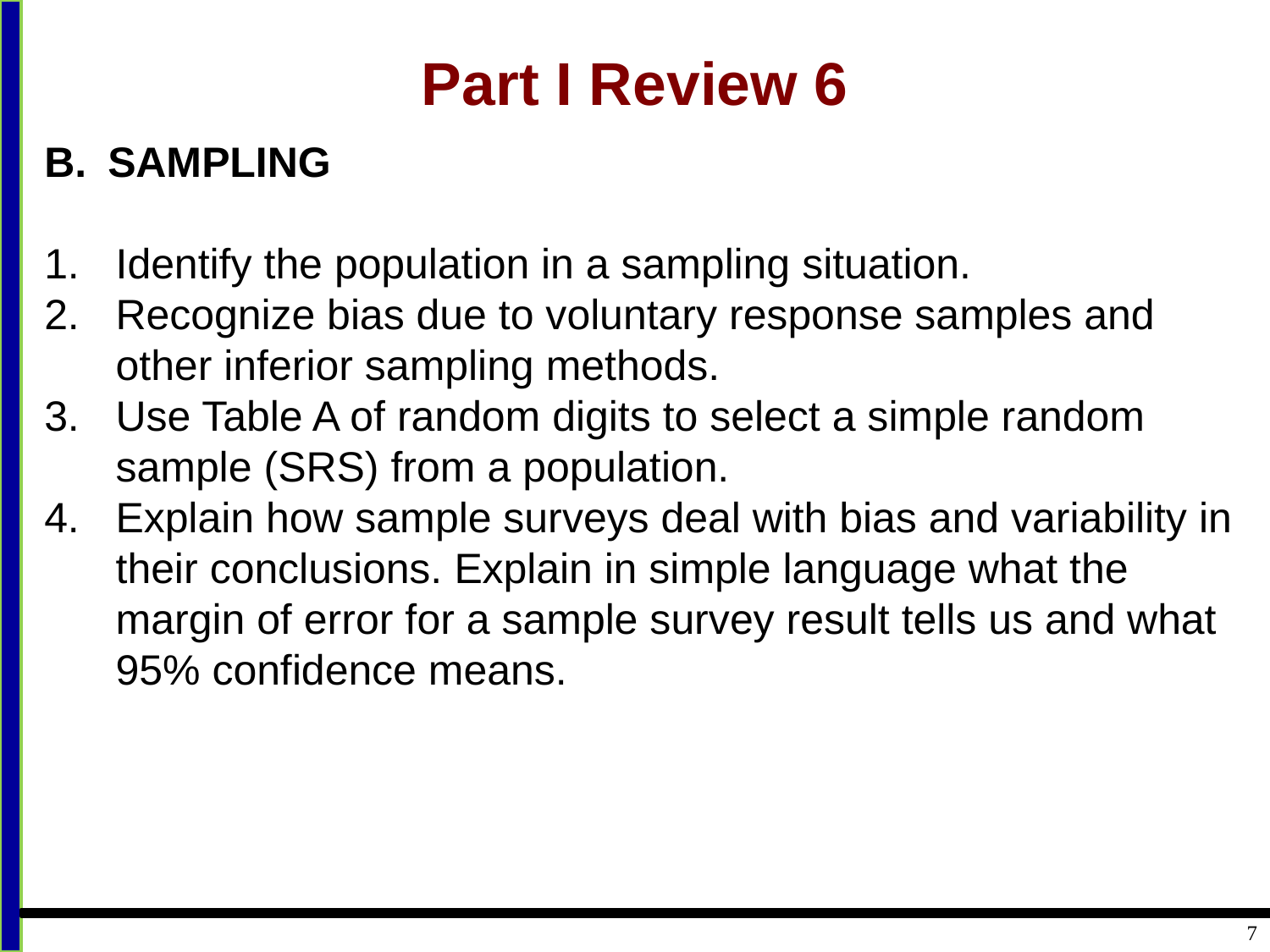

# Part I Review 6
SAMPLING

Identify the population in a sampling situation.
Recognize bias due to voluntary response samples and other inferior sampling methods.
Use Table A of random digits to select a simple random sample (SRS) from a population.
Explain how sample surveys deal with bias and variability in their conclusions. Explain in simple language what the margin of error for a sample survey result tells us and what 95% confidence means.